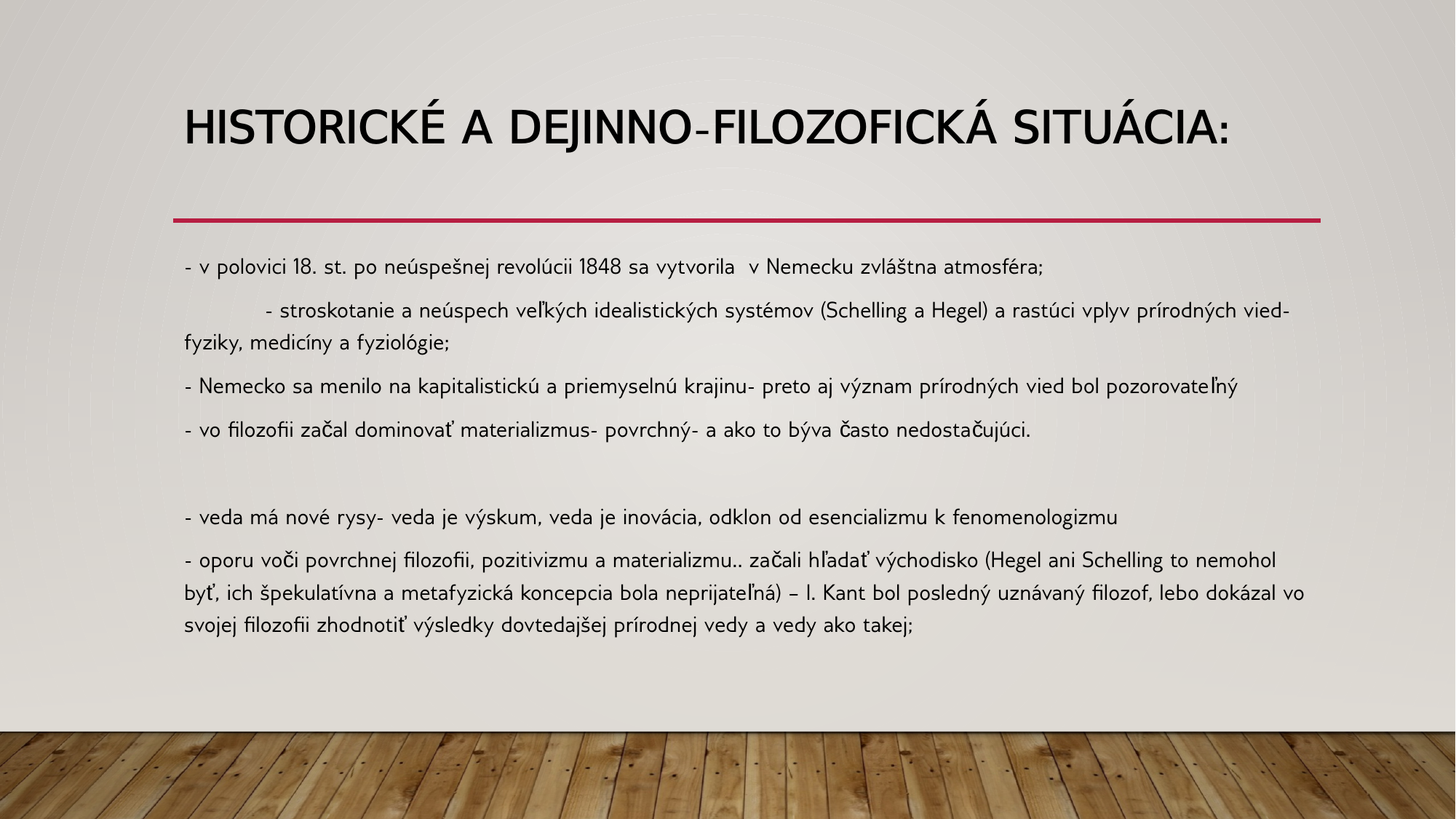

# Historické a dejinno-filozofická situácia:
- v polovici 18. st. po neúspešnej revolúcii 1848 sa vytvorila  v Nemecku zvláštna atmosféra;
	- stroskotanie a neúspech veľkých idealistických systémov (Schelling a Hegel) a rastúci vplyv prírodných vied- fyziky, medicíny a fyziológie;
- Nemecko sa menilo na kapitalistickú a priemyselnú krajinu- preto aj význam prírodných vied bol pozorovateľný
- vo filozofii začal dominovať materializmus- povrchný- a ako to býva často nedostačujúci.

- veda má nové rysy- veda je výskum, veda je inovácia, odklon od esencializmu k fenomenologizmu
- oporu voči povrchnej filozofii, pozitivizmu a materializmu.. začali hľadať východisko (Hegel ani Schelling to nemohol byť, ich špekulatívna a metafyzická koncepcia bola neprijateľná) – I. Kant bol posledný uznávaný filozof, lebo dokázal vo svojej filozofii zhodnotiť výsledky dovtedajšej prírodnej vedy a vedy ako takej;